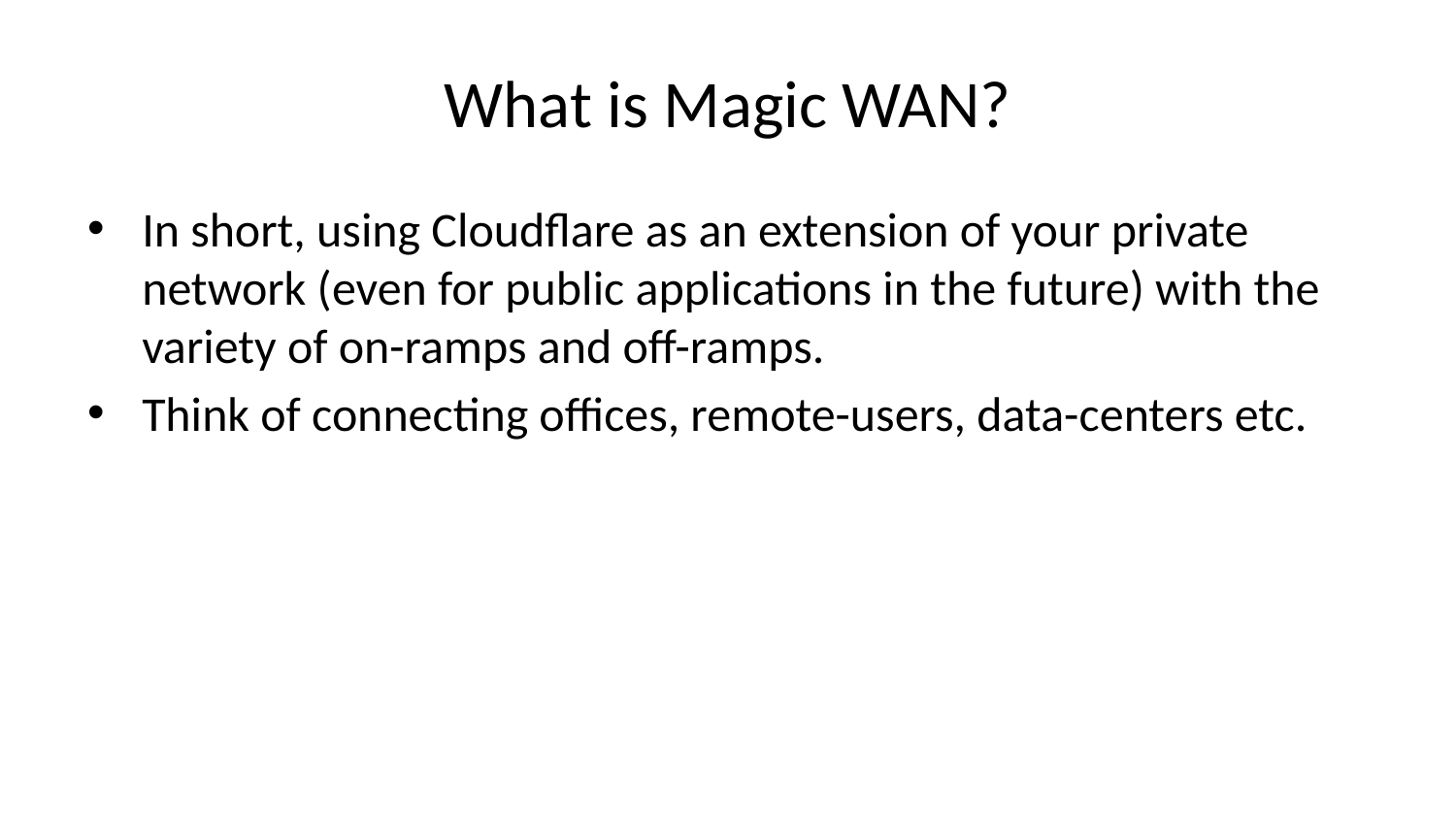

# What is Magic WAN?
In short, using Cloudflare as an extension of your private network (even for public applications in the future) with the variety of on-ramps and off-ramps.
Think of connecting offices, remote-users, data-centers etc.